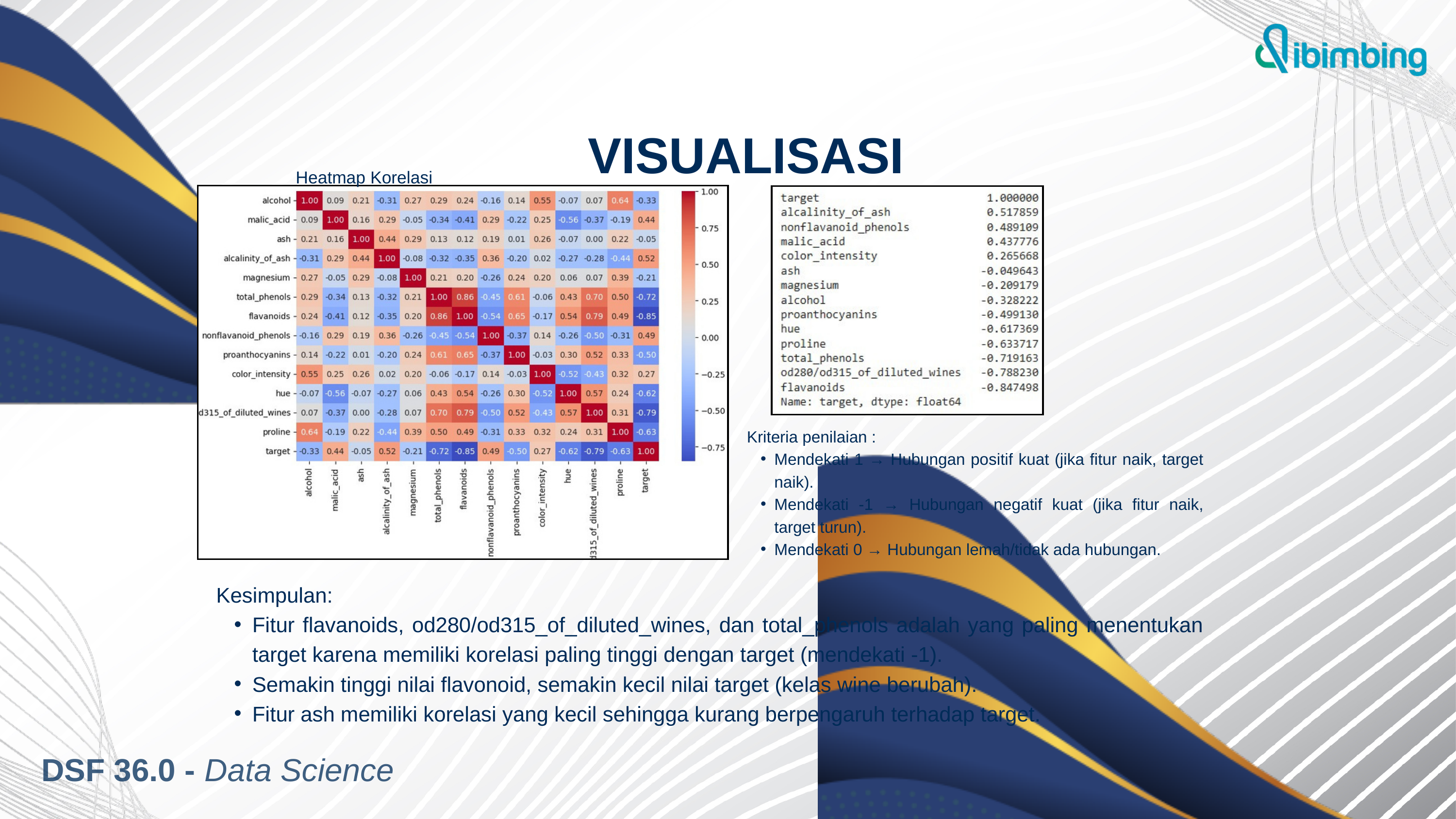

VISUALISASI
Heatmap Korelasi

Kriteria penilaian :
Mendekati 1 → Hubungan positif kuat (jika fitur naik, target naik).
Mendekati -1 → Hubungan negatif kuat (jika fitur naik, target turun).
Mendekati 0 → Hubungan lemah/tidak ada hubungan.

Kesimpulan:
Fitur flavanoids, od280/od315_of_diluted_wines, dan total_phenols adalah yang paling menentukan target karena memiliki korelasi paling tinggi dengan target (mendekati -1).
Semakin tinggi nilai flavonoid, semakin kecil nilai target (kelas wine berubah).
Fitur ash memiliki korelasi yang kecil sehingga kurang berpengaruh terhadap target.

DSF 36.0 - Data Science